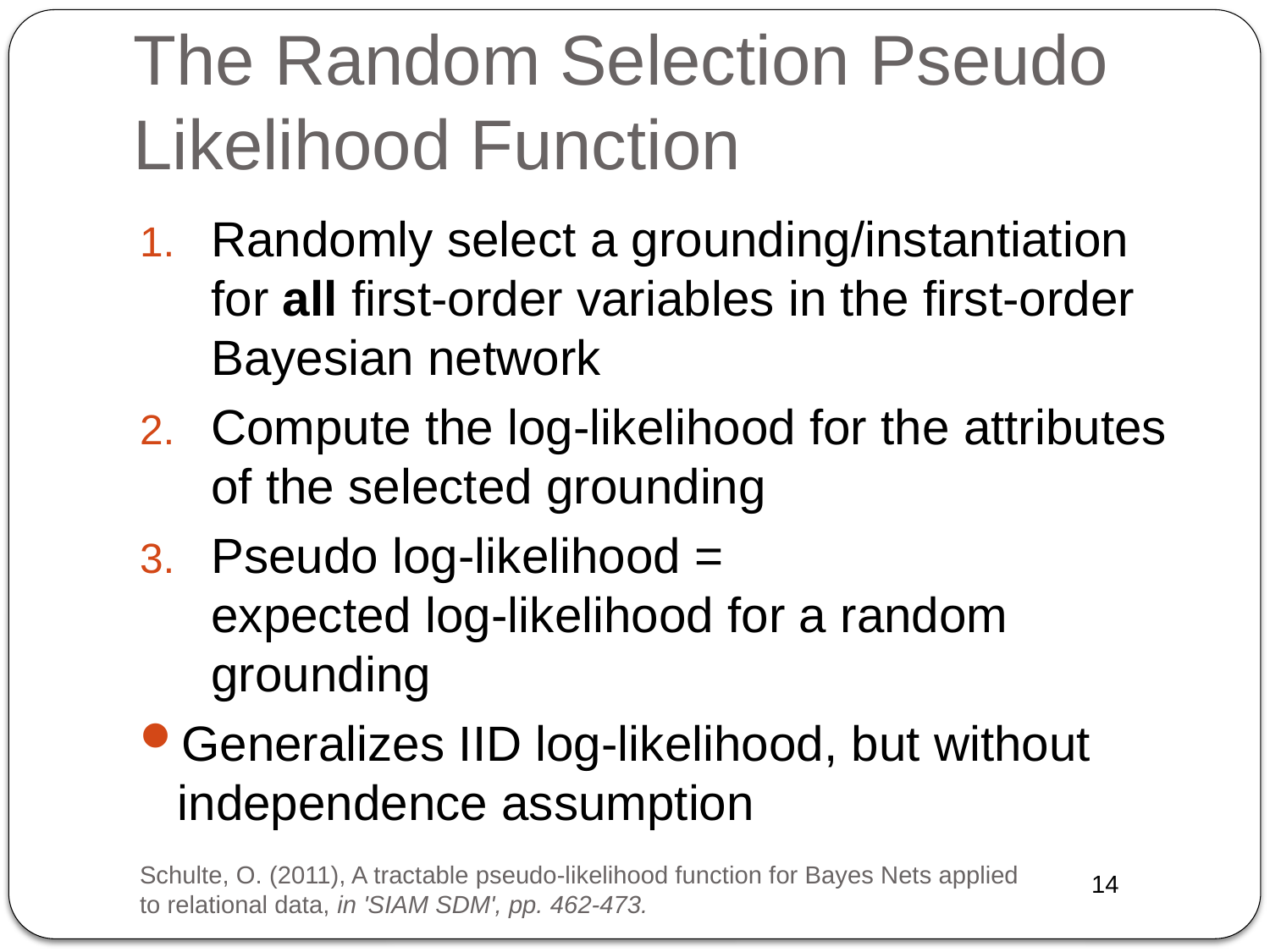

# The Random Selection Pseudo Likelihood Function
Randomly select a grounding/instantiation for all first-order variables in the first-order Bayesian network
Compute the log-likelihood for the attributes of the selected grounding
Pseudo log-likelihood =
expected log-likelihood for a random grounding
Generalizes IID log-likelihood, but without independence assumption
Schulte, O. (2011), A tractable pseudo-likelihood function for Bayes Nets applied to relational data, in 'SIAM SDM', pp. 462-473.